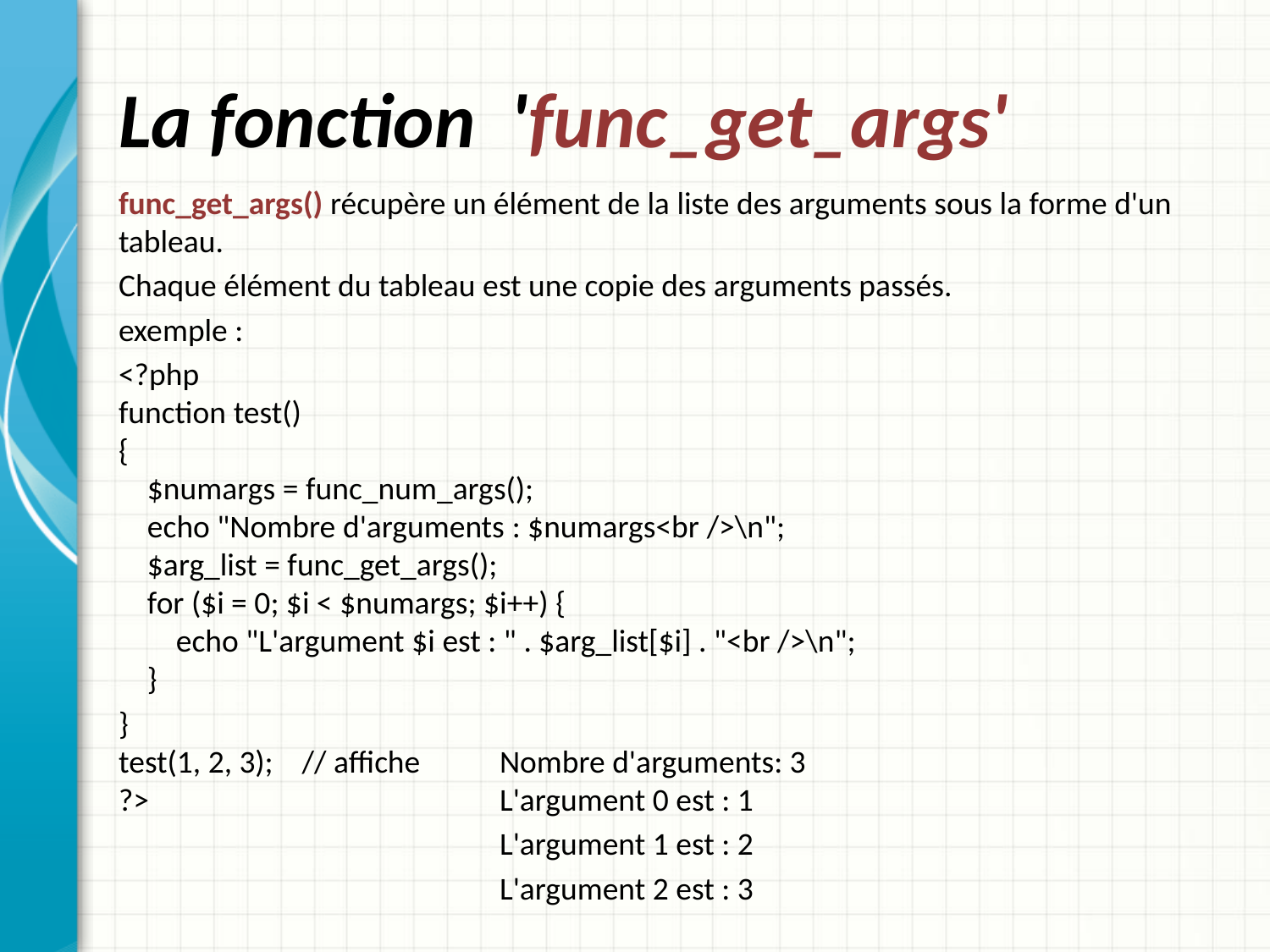

# La fonction  'func_get_args'
func_get_args() récupère un élément de la liste des arguments sous la forme d'un tableau.
Chaque élément du tableau est une copie des arguments passés.
exemple :
<?php
function test()
{
    $numargs = func_num_args();
    echo "Nombre d'arguments : $numargs<br />\n";
    $arg_list = func_get_args();
    for ($i = 0; $i < $numargs; $i++) {
        echo "L'argument $i est : " . $arg_list[$i] . "<br />\n";
    }
}
test(1, 2, 3);    // affiche  	Nombre d'arguments: 3
?> 		 	L'argument 0 est : 1
			L'argument 1 est : 2
			L'argument 2 est : 3